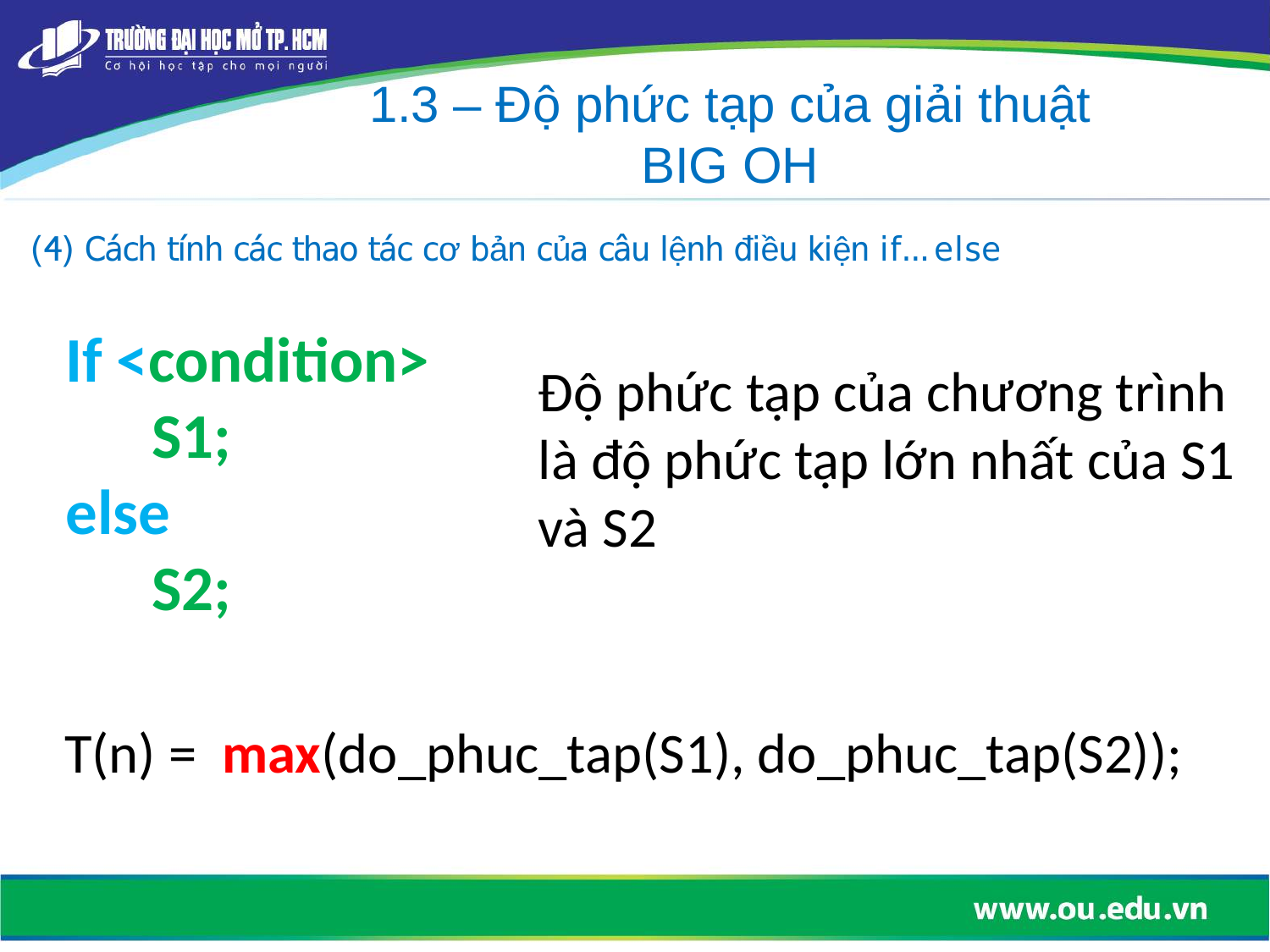

1.3 – Độ phức tạp của giải thuật
BIG OH
(4) Cách tính các thao tác cơ bản của câu lệnh điều kiện if…else
If <condition>
      S1;
else
      S2;

Độ phức tạp của chương trình là độ phức tạp lớn nhất của S1 và S2
T(n) =  max(do_phuc_tap(S1), do_phuc_tap(S2));